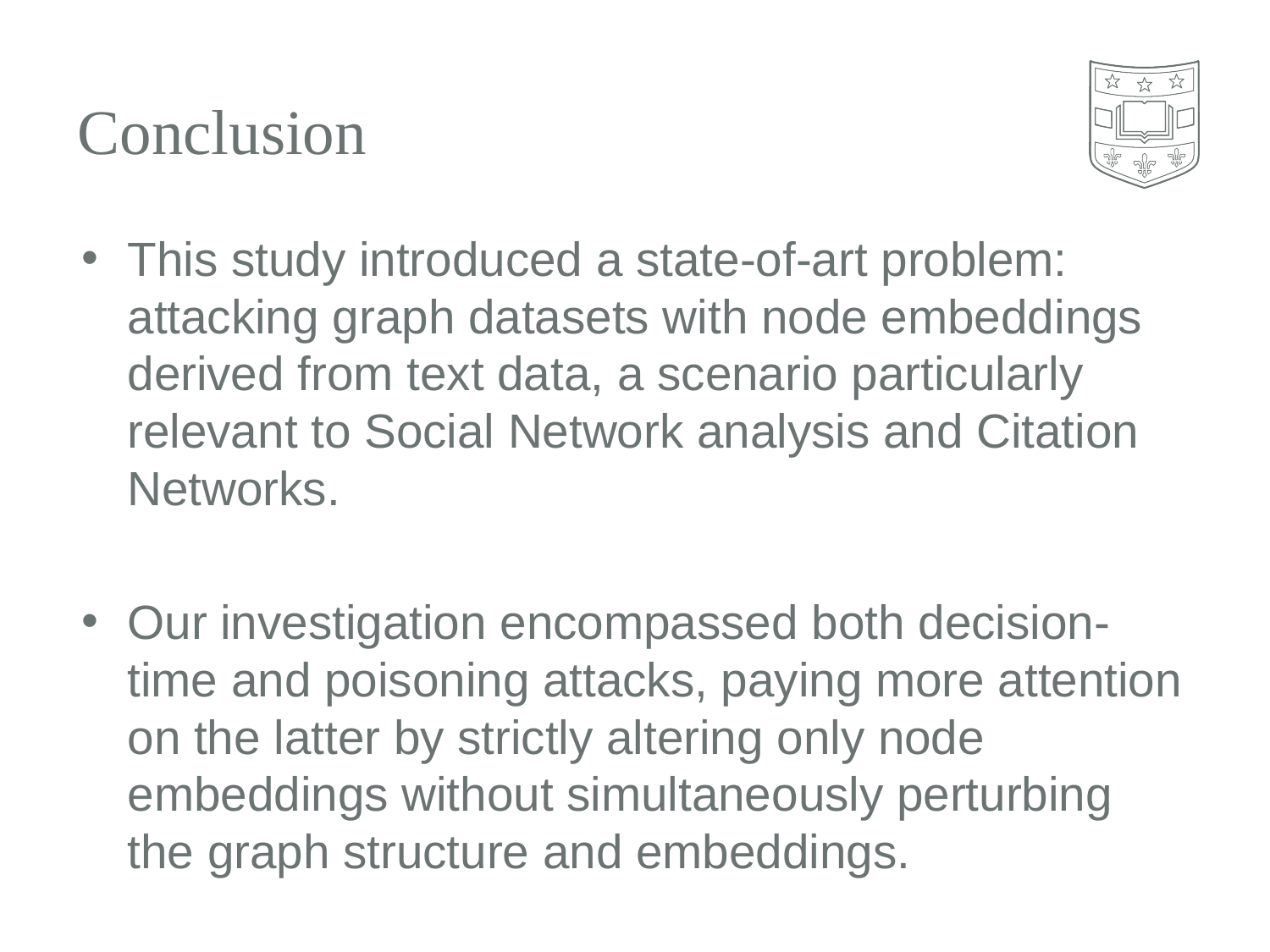

# Conclusion
This study introduced a state-of-art problem: attacking graph datasets with node embeddings derived from text data, a scenario particularly relevant to Social Network analysis and Citation Networks.

Our investigation encompassed both decision-time and poisoning attacks, paying more attention on the latter by strictly altering only node embeddings without simultaneously perturbing the graph structure and embeddings.